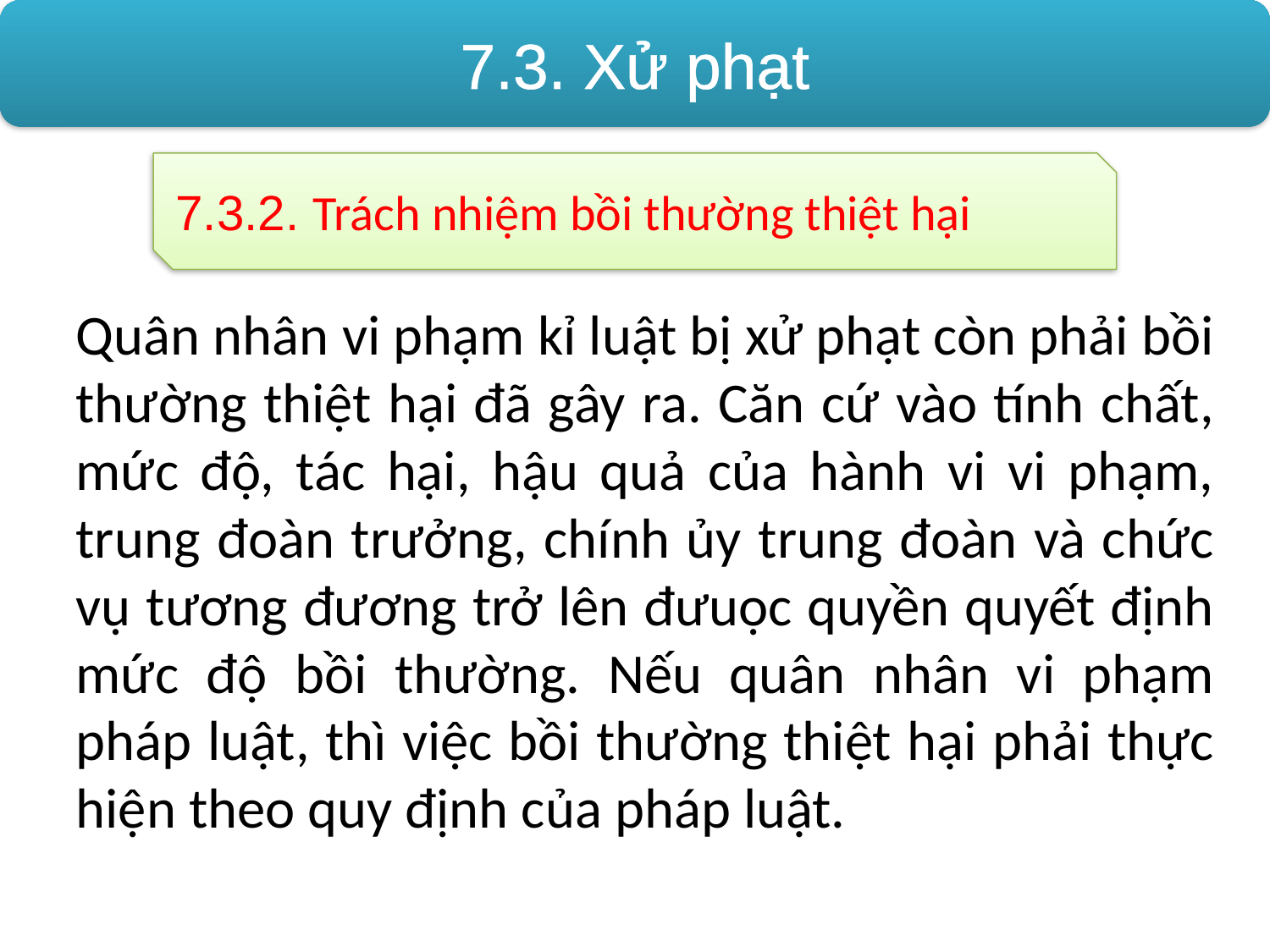

7.3. Xử phạt
7.3.2. Trách nhiệm bồi thường thiệt hại
Quân nhân vi phạm kỉ luật bị xử phạt còn phải bồi thường thiệt hại đã gây ra. Căn cứ vào tính chất, mức độ, tác hại, hậu quả của hành vi vi phạm, trung đoàn trưởng, chính ủy trung đoàn và chức vụ tương đương trở lên đưuọc quyền quyết định mức độ bồi thường. Nếu quân nhân vi phạm pháp luật, thì việc bồi thường thiệt hại phải thực hiện theo quy định của pháp luật.